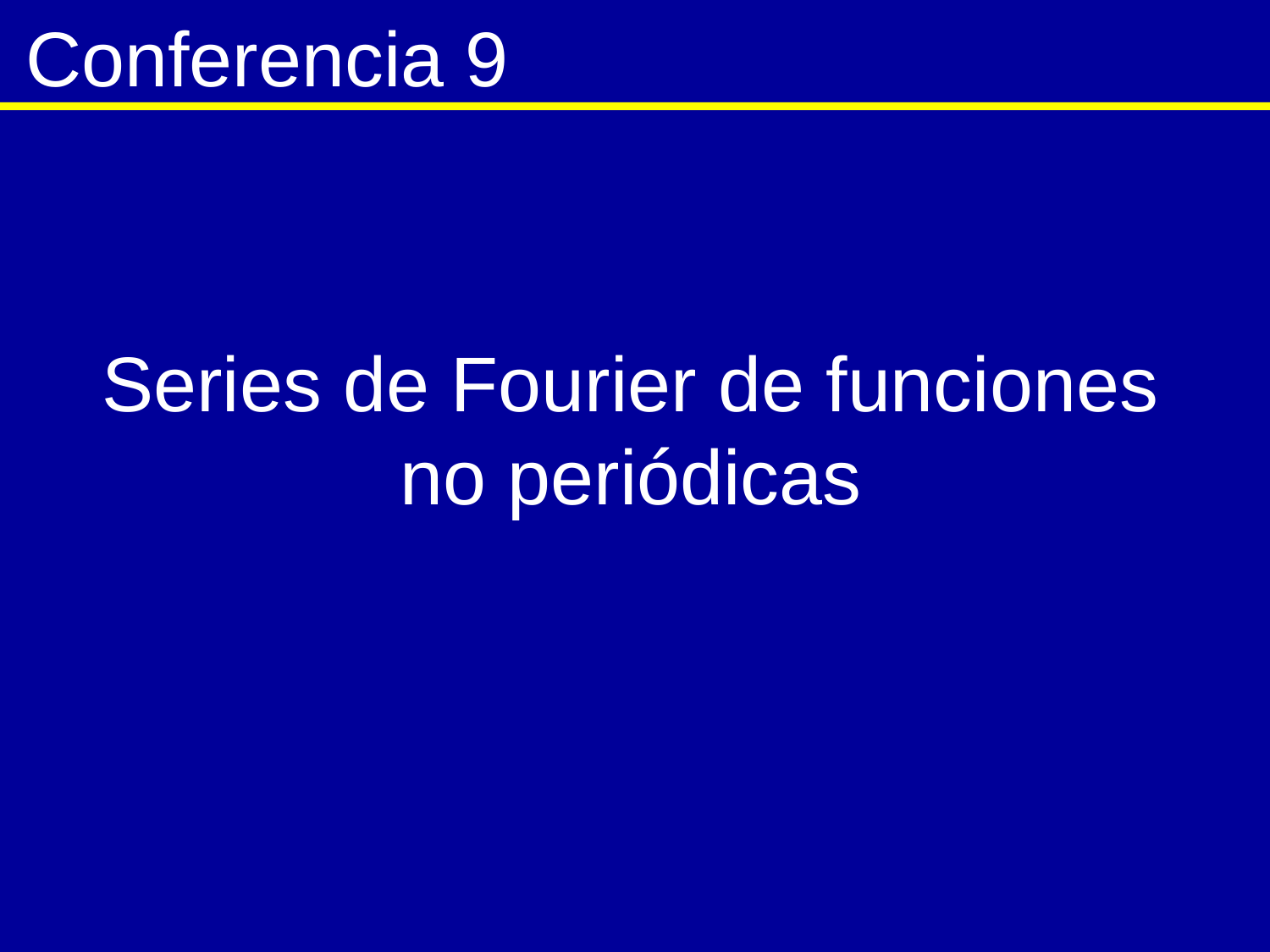

Conferencia 9

Series de Fourier de funciones no periódicas